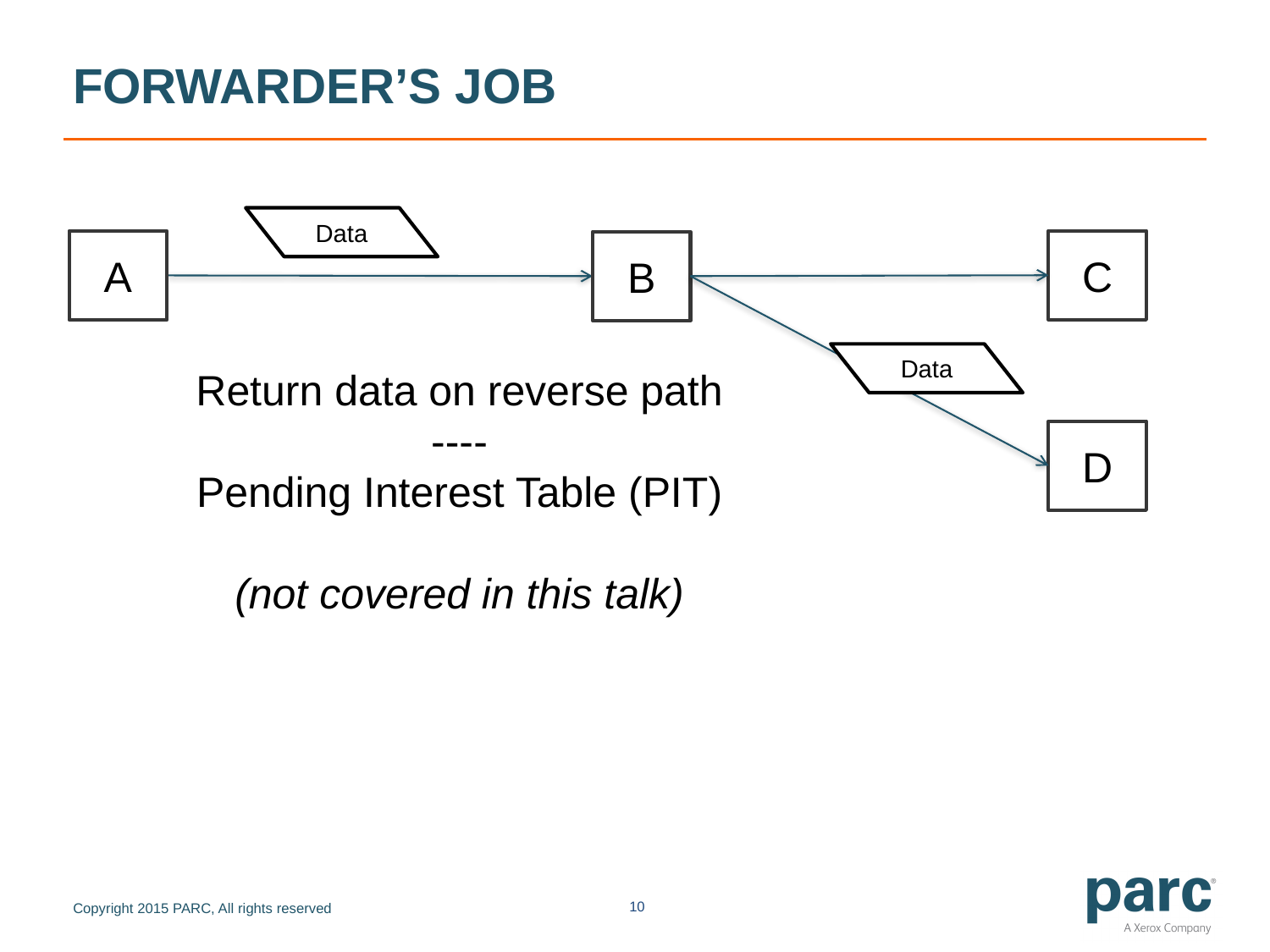

# Forwarder’s job
Data
C
A
B
Data
Return data on reverse path
----
Pending Interest Table (PIT)

(not covered in this talk)
D
10
Copyright 2015 PARC, All rights reserved